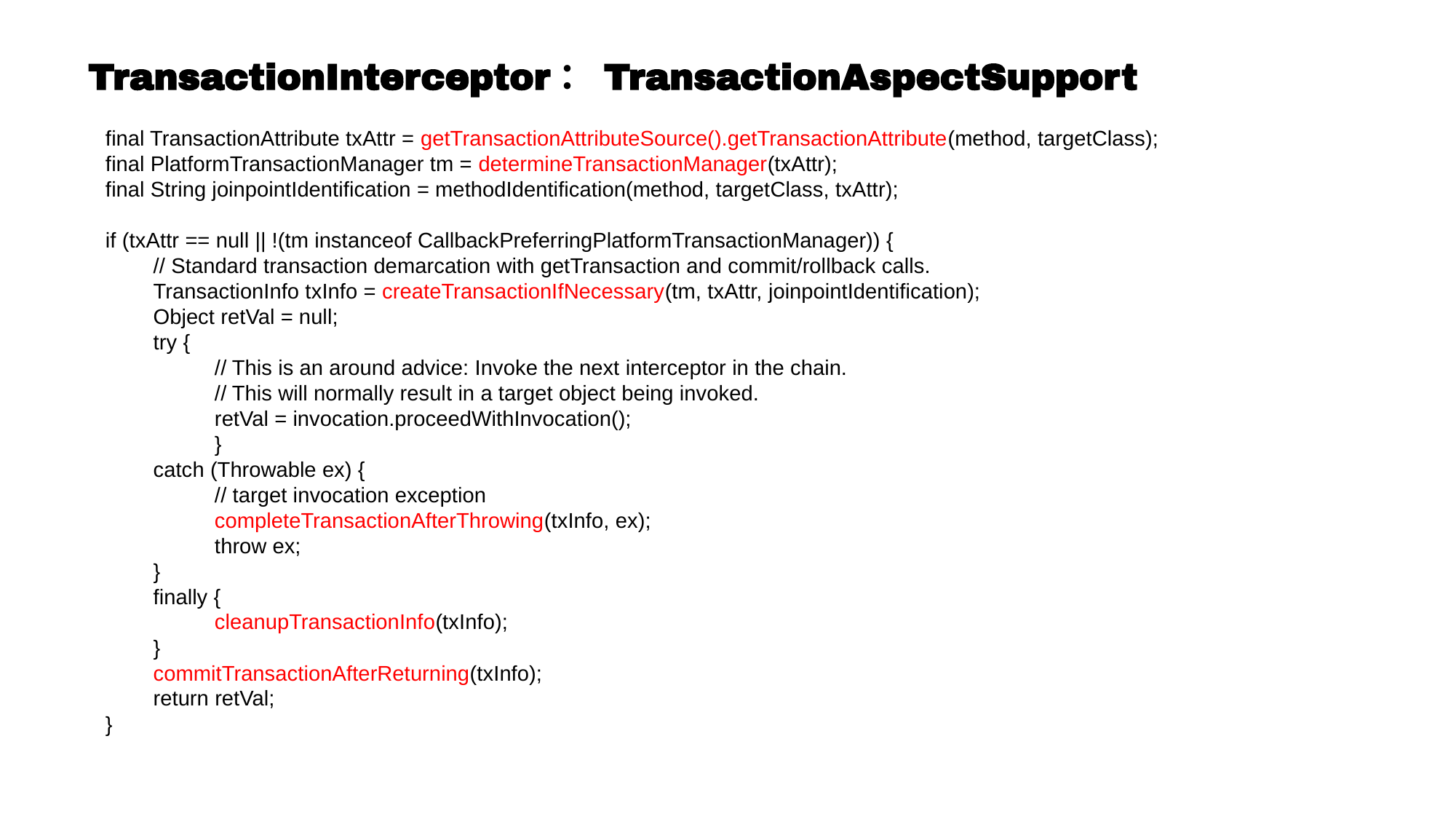

# TransactionInterceptor：TransactionAspectSupport
final TransactionAttribute txAttr = getTransactionAttributeSource().getTransactionAttribute(method, targetClass);
final PlatformTransactionManager tm = determineTransactionManager(txAttr);
final String joinpointIdentification = methodIdentification(method, targetClass, txAttr);

if (txAttr == null || !(tm instanceof CallbackPreferringPlatformTransactionManager)) {
　　// Standard transaction demarcation with getTransaction and commit/rollback calls.
　　TransactionInfo txInfo = createTransactionIfNecessary(tm, txAttr, joinpointIdentification);
　　Object retVal = null;
　　try {
	// This is an around advice: Invoke the next interceptor in the chain.
	// This will normally result in a target object being invoked.
	retVal = invocation.proceedWithInvocation();
	}
　　catch (Throwable ex) {
	// target invocation exception
	completeTransactionAfterThrowing(txInfo, ex);
	throw ex;
　　}
　　finally {
	cleanupTransactionInfo(txInfo);
　　}
　　commitTransactionAfterReturning(txInfo);
　　return retVal;
}